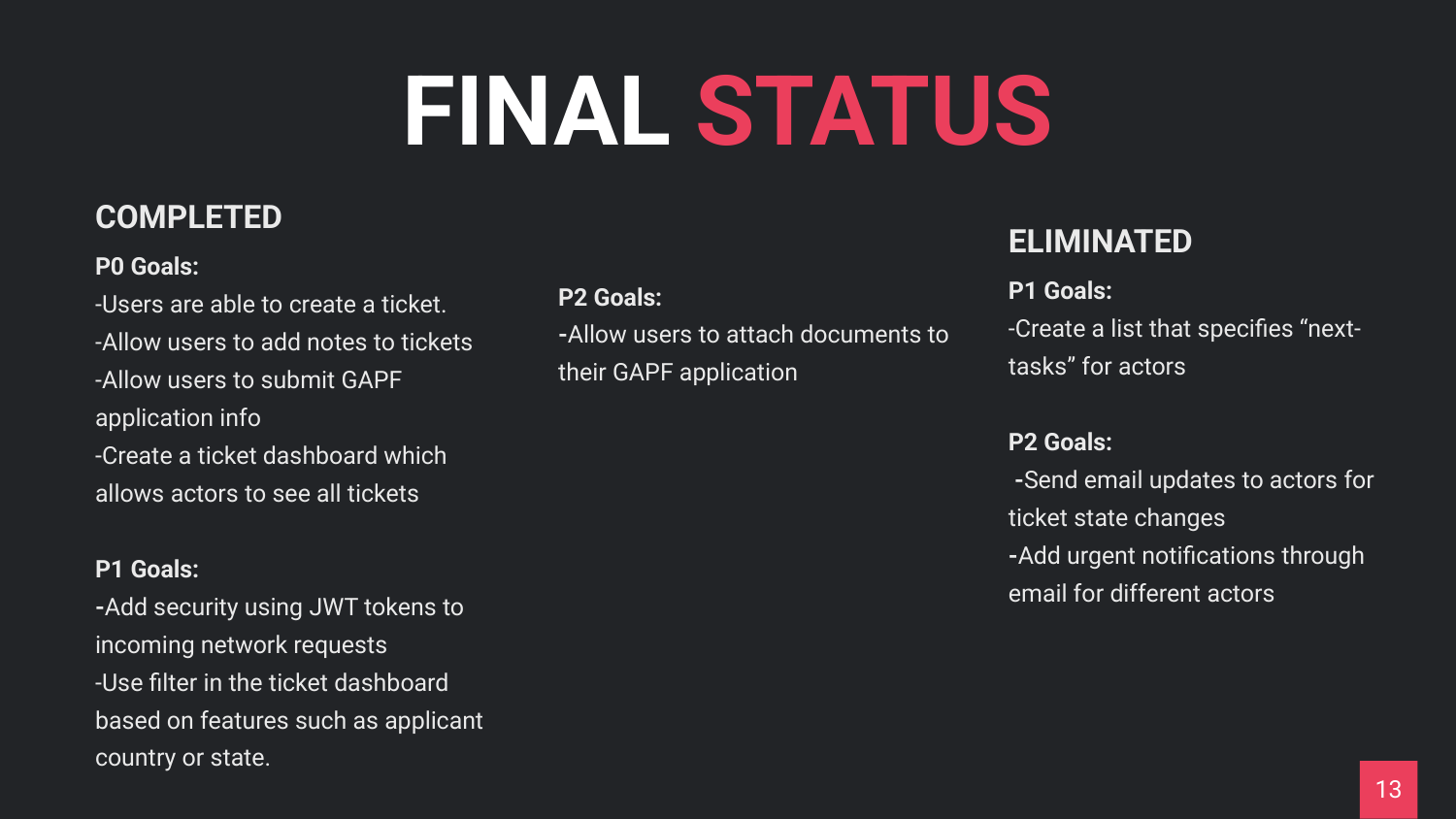

# FINAL STATUS
COMPLETED
ELIMINATED
P0 Goals:
-Users are able to create a ticket.
-Allow users to add notes to tickets
-Allow users to submit GAPF application info
-Create a ticket dashboard which allows actors to see all tickets

P1 Goals:
-Add security using JWT tokens to incoming network requests
-Use filter in the ticket dashboard based on features such as applicant country or state.

P1 Goals:
-Create a list that specifies “next-tasks” for actors

P2 Goals:
 -Send email updates to actors for ticket state changes
-Add urgent notifications through email for different actors
P2 Goals:
-Allow users to attach documents to their GAPF application

13